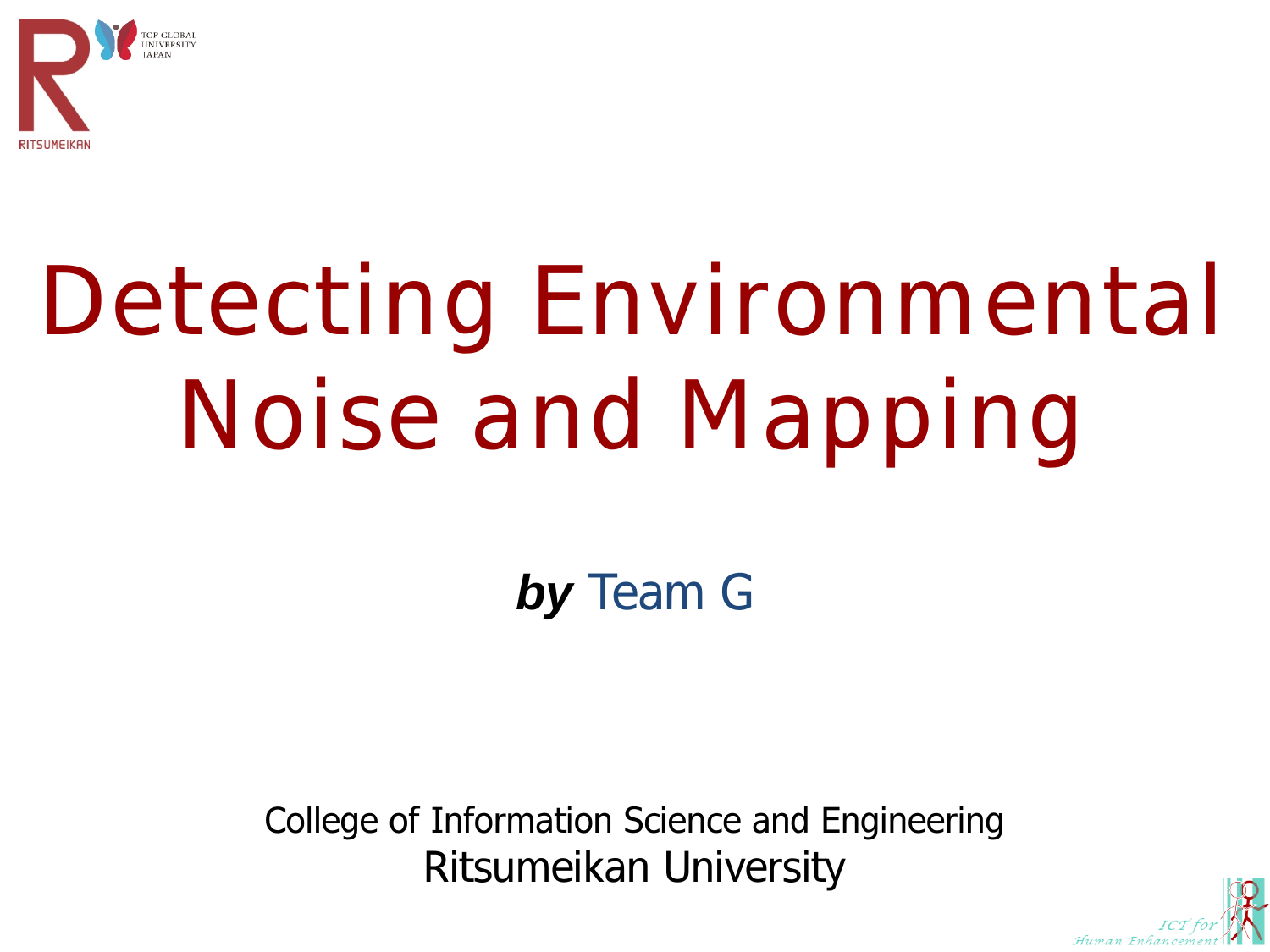

Detecting Environmental Noise and Mapping
by Team G
College of Information Science and Engineering
Ritsumeikan University